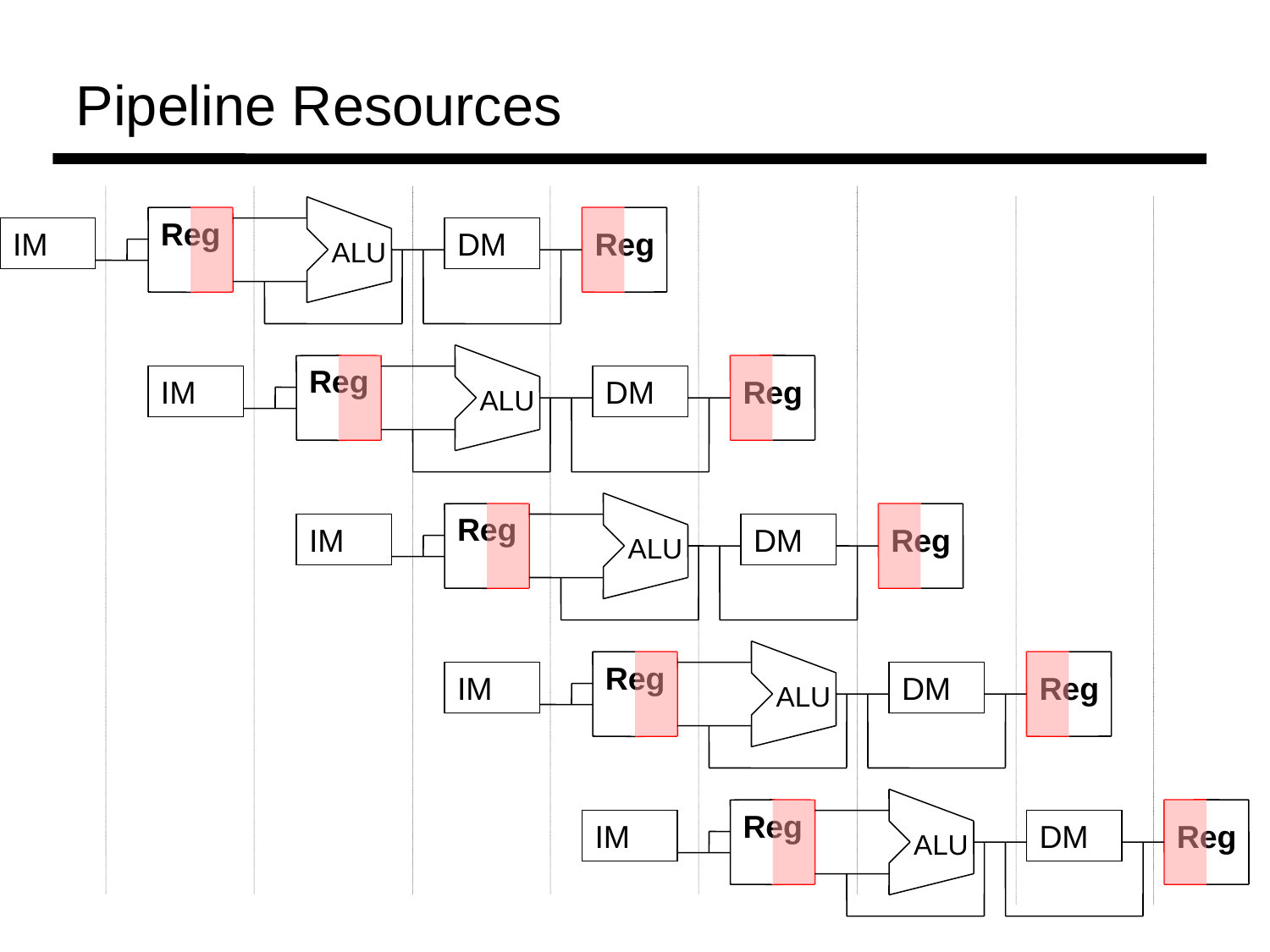

Pipeline Resources

Reg

IM

DM
Reg

ALU

Reg

IM

DM
Reg

ALU

Reg

IM

DM
Reg

ALU

Reg

IM

DM
Reg

ALU

Reg

IM

DM
Reg

ALU